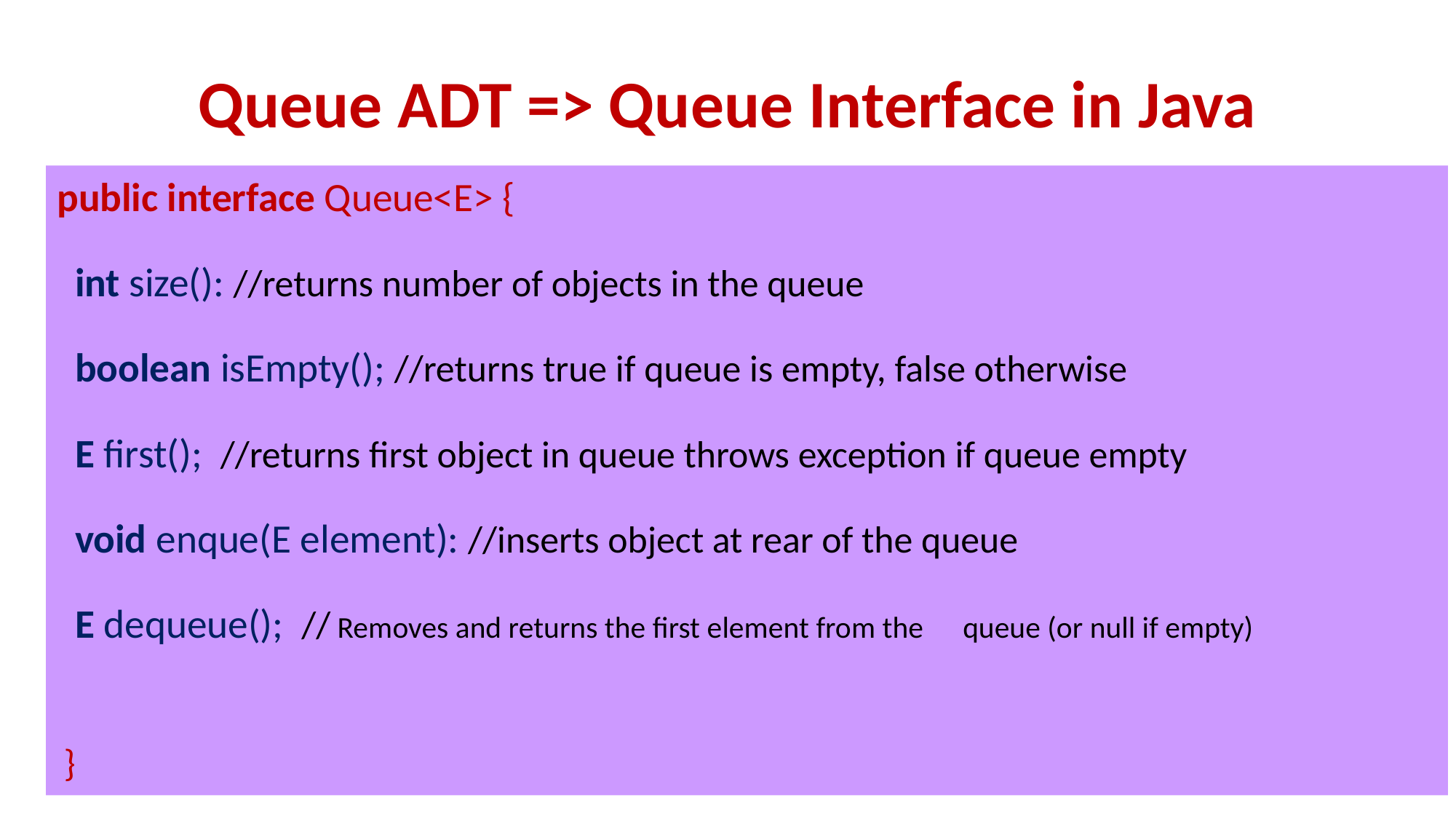

# Queue ADT => Queue Interface in Java
public interface Queue<E> {
  int size(): //returns number of objects in the queue
  boolean isEmpty(); //returns true if queue is empty, false otherwise
  E first();  //returns first object in queue throws exception if queue empty
  void enque(E element): //inserts object at rear of the queue
  E dequeue();  // Removes and returns the first element from the 	queue (or null if empty)
 }